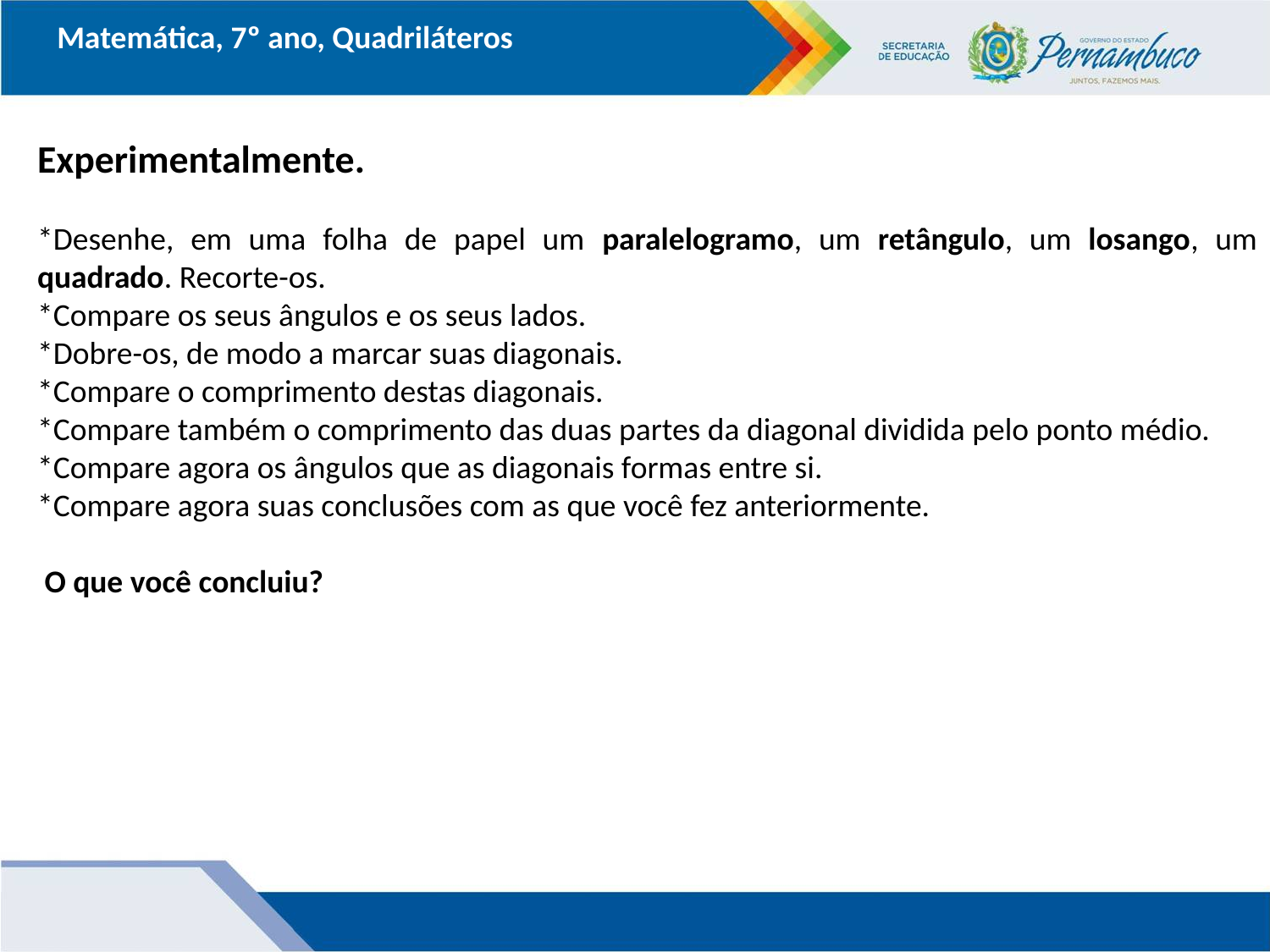

Matemática, 7º ano, Quadriláteros

Experimentalmente.

*Desenhe, em uma folha de papel um paralelogramo, um retângulo, um losango, um quadrado. Recorte-os.
*Compare os seus ângulos e os seus lados.
*Dobre-os, de modo a marcar suas diagonais.
*Compare o comprimento destas diagonais.
*Compare também o comprimento das duas partes da diagonal dividida pelo ponto médio.
*Compare agora os ângulos que as diagonais formas entre si.
*Compare agora suas conclusões com as que você fez anteriormente.

 O que você concluiu?